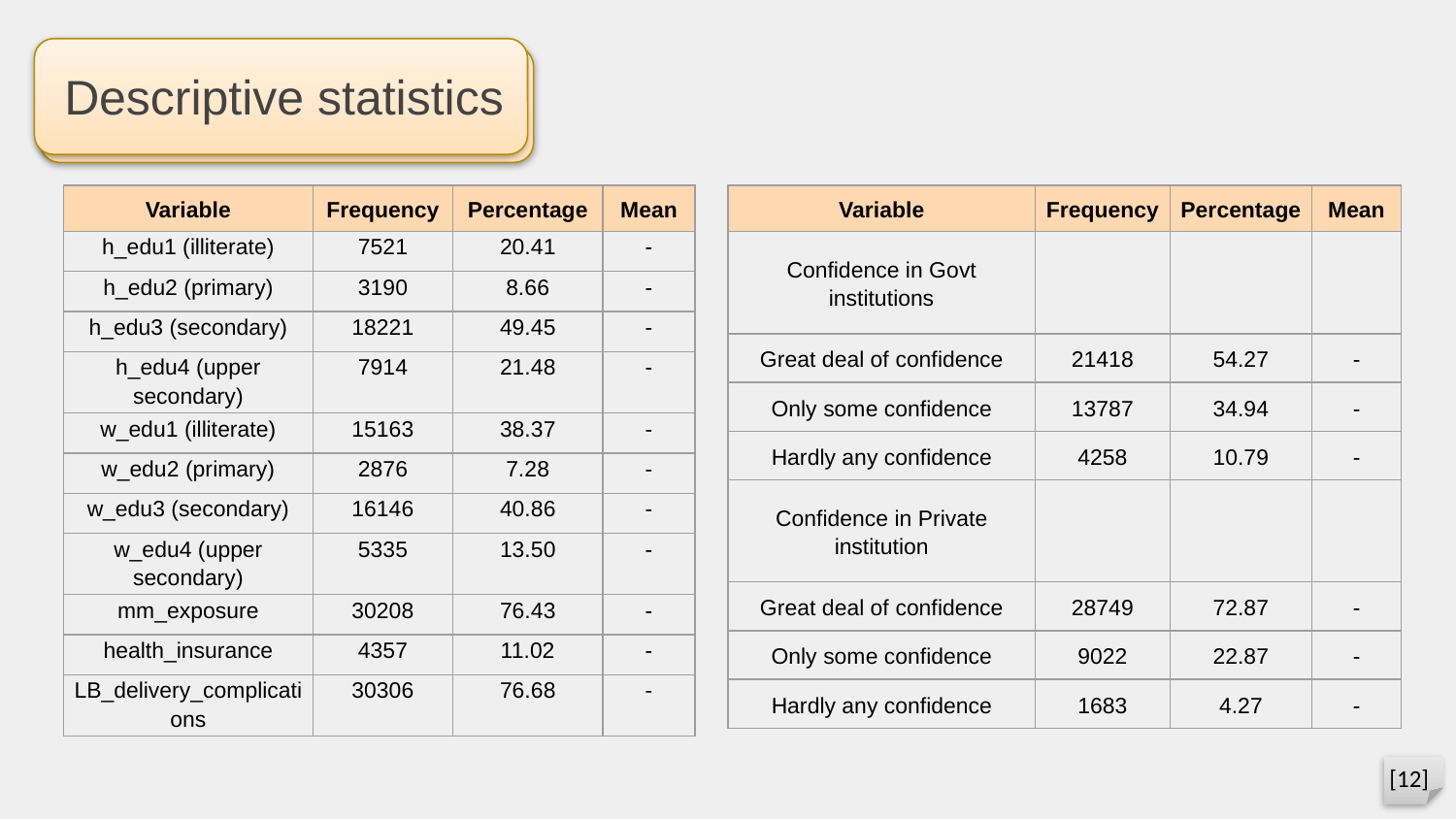

Descriptive statistics
| Variable | Frequency | Percentage | Mean |
| --- | --- | --- | --- |
| Confidence in Govt institutions |  |  |  |
| Great deal of confidence | 21418 | 54.27 | - |
| Only some confidence | 13787 | 34.94 | - |
| Hardly any confidence | 4258 | 10.79 | - |
| Confidence in Private institution |  |  |  |
| Great deal of confidence | 28749 | 72.87 | - |
| Only some confidence | 9022 | 22.87 | - |
| Hardly any confidence | 1683 | 4.27 | - |
| Variable | Frequency | Percentage | Mean |
| --- | --- | --- | --- |
| h\_edu1 (illiterate) | 7521 | 20.41 | - |
| h\_edu2 (primary) | 3190 | 8.66 | - |
| h\_edu3 (secondary) | 18221 | 49.45 | - |
| h\_edu4 (upper secondary) | 7914 | 21.48 | - |
| w\_edu1 (illiterate) | 15163 | 38.37 | - |
| w\_edu2 (primary) | 2876 | 7.28 | - |
| w\_edu3 (secondary) | 16146 | 40.86 | - |
| w\_edu4 (upper secondary) | 5335 | 13.50 | - |
| mm\_exposure | 30208 | 76.43 | - |
| health\_insurance | 4357 | 11.02 | - |
| LB\_delivery\_complications | 30306 | 76.68 | - |
[12]